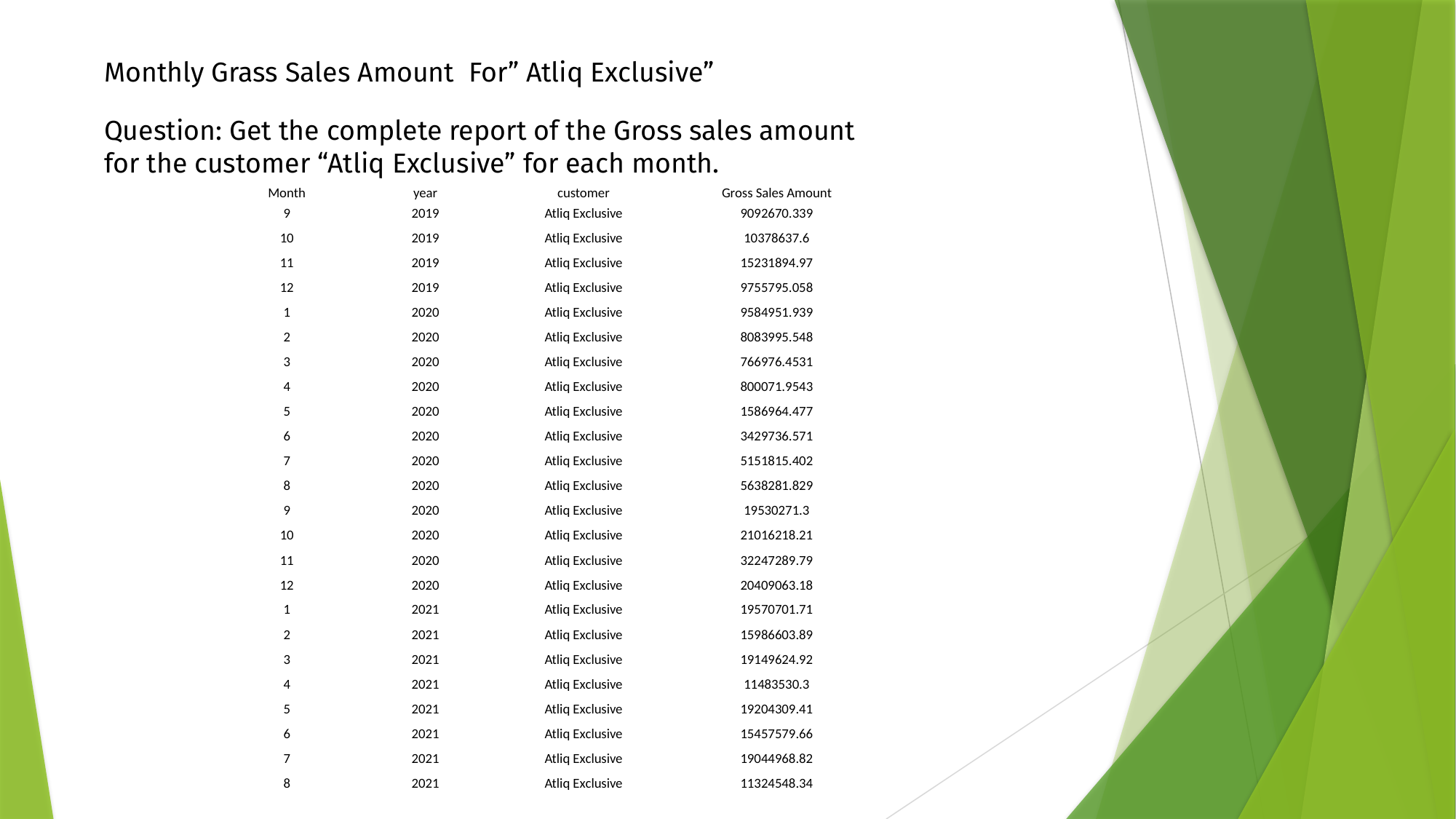

Monthly Grass Sales Amount  For” Atliq Exclusive”

Question: Get the complete report of the Gross sales amount for the customer “Atliq Exclusive” for each month.
| Month | year | customer | Gross Sales Amount |
| --- | --- | --- | --- |
| 9 | 2019 | Atliq Exclusive | 9092670.339 |
| 10 | 2019 | Atliq Exclusive | 10378637.6 |
| 11 | 2019 | Atliq Exclusive | 15231894.97 |
| 12 | 2019 | Atliq Exclusive | 9755795.058 |
| 1 | 2020 | Atliq Exclusive | 9584951.939 |
| 2 | 2020 | Atliq Exclusive | 8083995.548 |
| 3 | 2020 | Atliq Exclusive | 766976.4531 |
| 4 | 2020 | Atliq Exclusive | 800071.9543 |
| 5 | 2020 | Atliq Exclusive | 1586964.477 |
| 6 | 2020 | Atliq Exclusive | 3429736.571 |
| 7 | 2020 | Atliq Exclusive | 5151815.402 |
| 8 | 2020 | Atliq Exclusive | 5638281.829 |
| 9 | 2020 | Atliq Exclusive | 19530271.3 |
| 10 | 2020 | Atliq Exclusive | 21016218.21 |
| 11 | 2020 | Atliq Exclusive | 32247289.79 |
| 12 | 2020 | Atliq Exclusive | 20409063.18 |
| 1 | 2021 | Atliq Exclusive | 19570701.71 |
| 2 | 2021 | Atliq Exclusive | 15986603.89 |
| 3 | 2021 | Atliq Exclusive | 19149624.92 |
| 4 | 2021 | Atliq Exclusive | 11483530.3 |
| 5 | 2021 | Atliq Exclusive | 19204309.41 |
| 6 | 2021 | Atliq Exclusive | 15457579.66 |
| 7 | 2021 | Atliq Exclusive | 19044968.82 |
| 8 | 2021 | Atliq Exclusive | 11324548.34 |